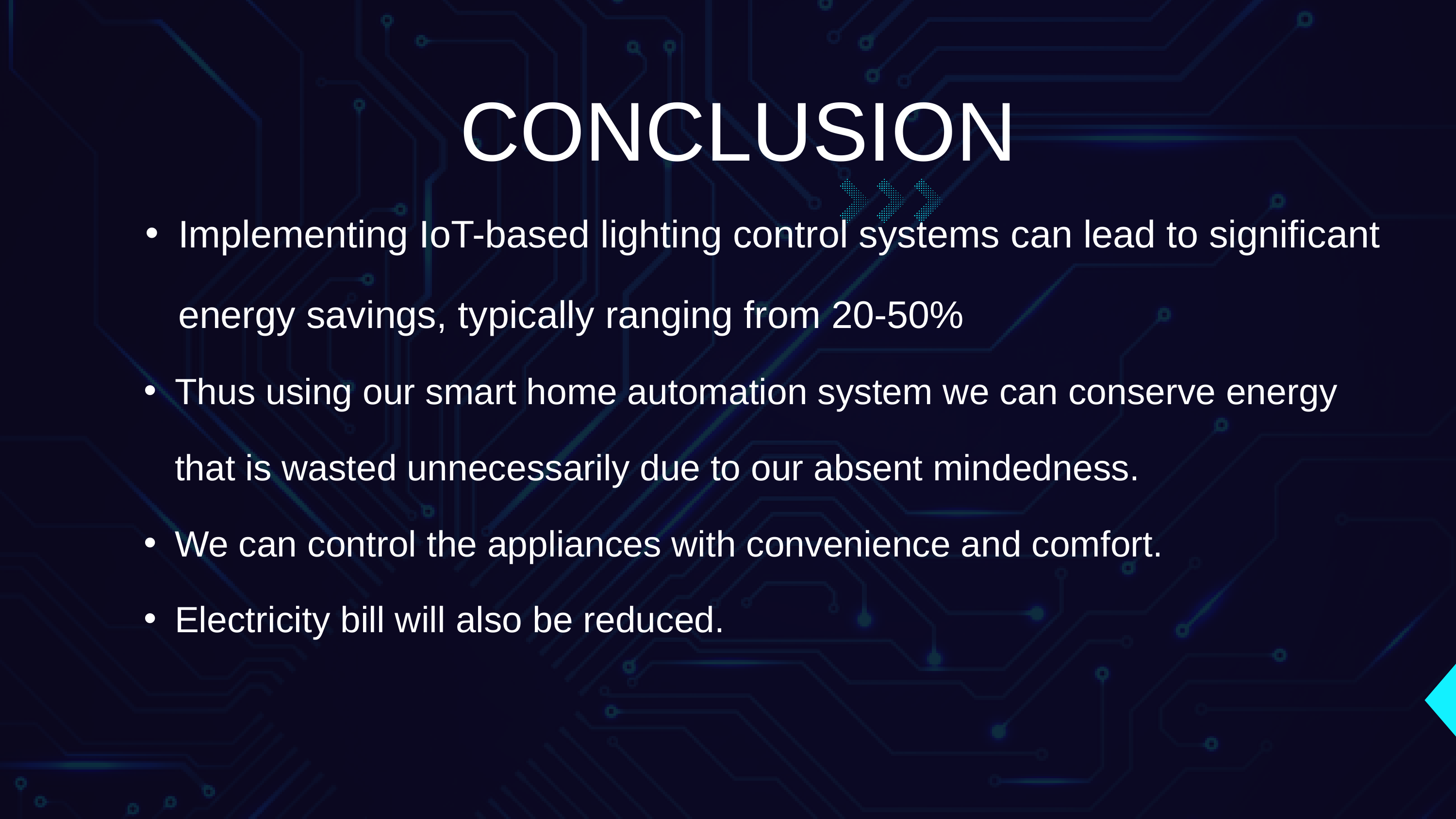

CONCLUSION
Implementing IoT-based lighting control systems can lead to significant energy savings, typically ranging from 20-50%
Thus using our smart home automation system we can conserve energy that is wasted unnecessarily due to our absent mindedness.
We can control the appliances with convenience and comfort.
Electricity bill will also be reduced.